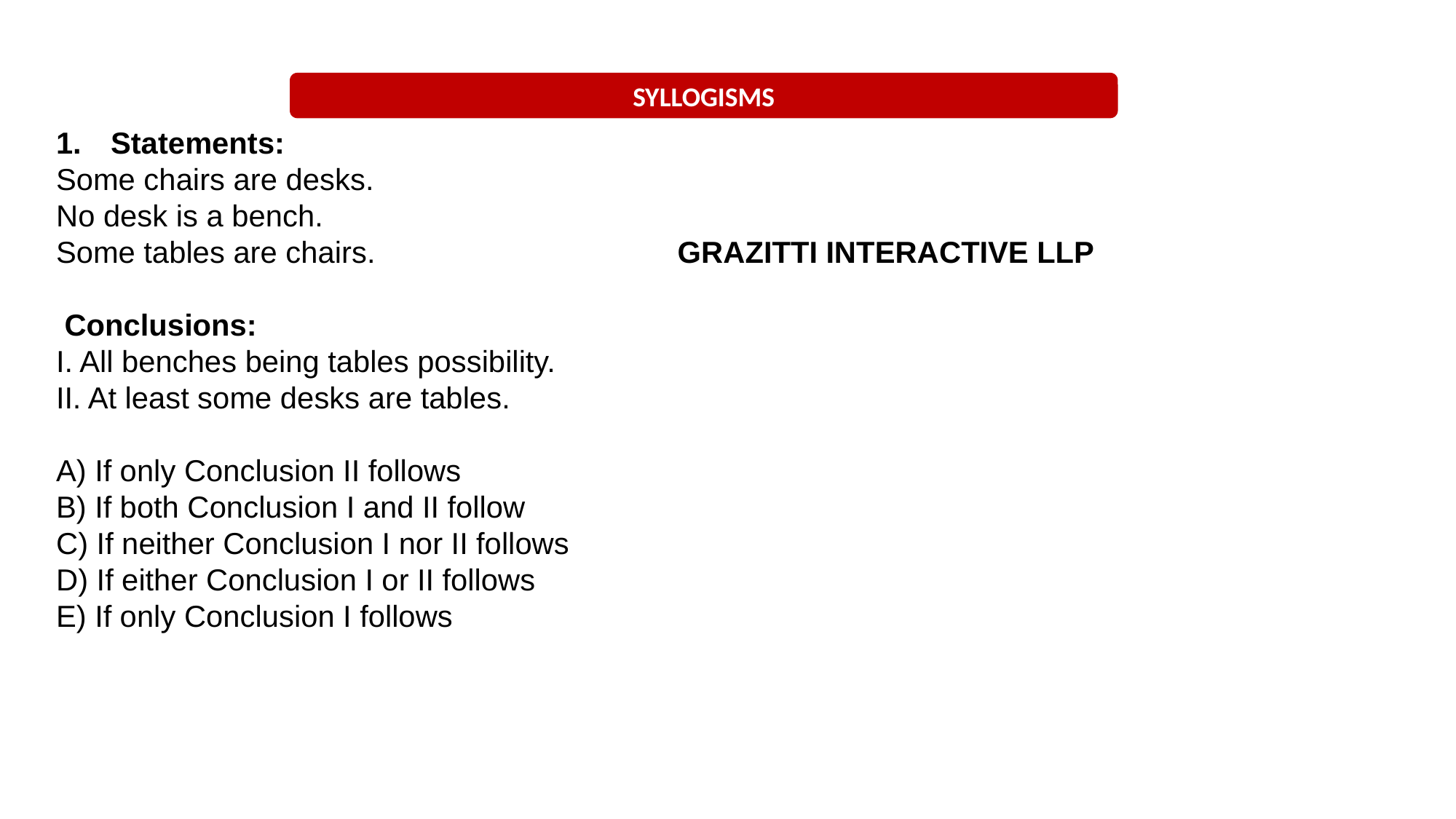

SYLLOGISMS
Statements:
Some chairs are desks.
No desk is a bench.
Some tables are chairs.    		         GRAZITTI INTERACTIVE LLP

 Conclusions:
I. All benches being tables possibility.
II. At least some desks are tables.

A) If only Conclusion II follows
B) If both Conclusion I and II follow
C) If neither Conclusion I nor II follows
D) If either Conclusion I or II follows
E) If only Conclusion I follows